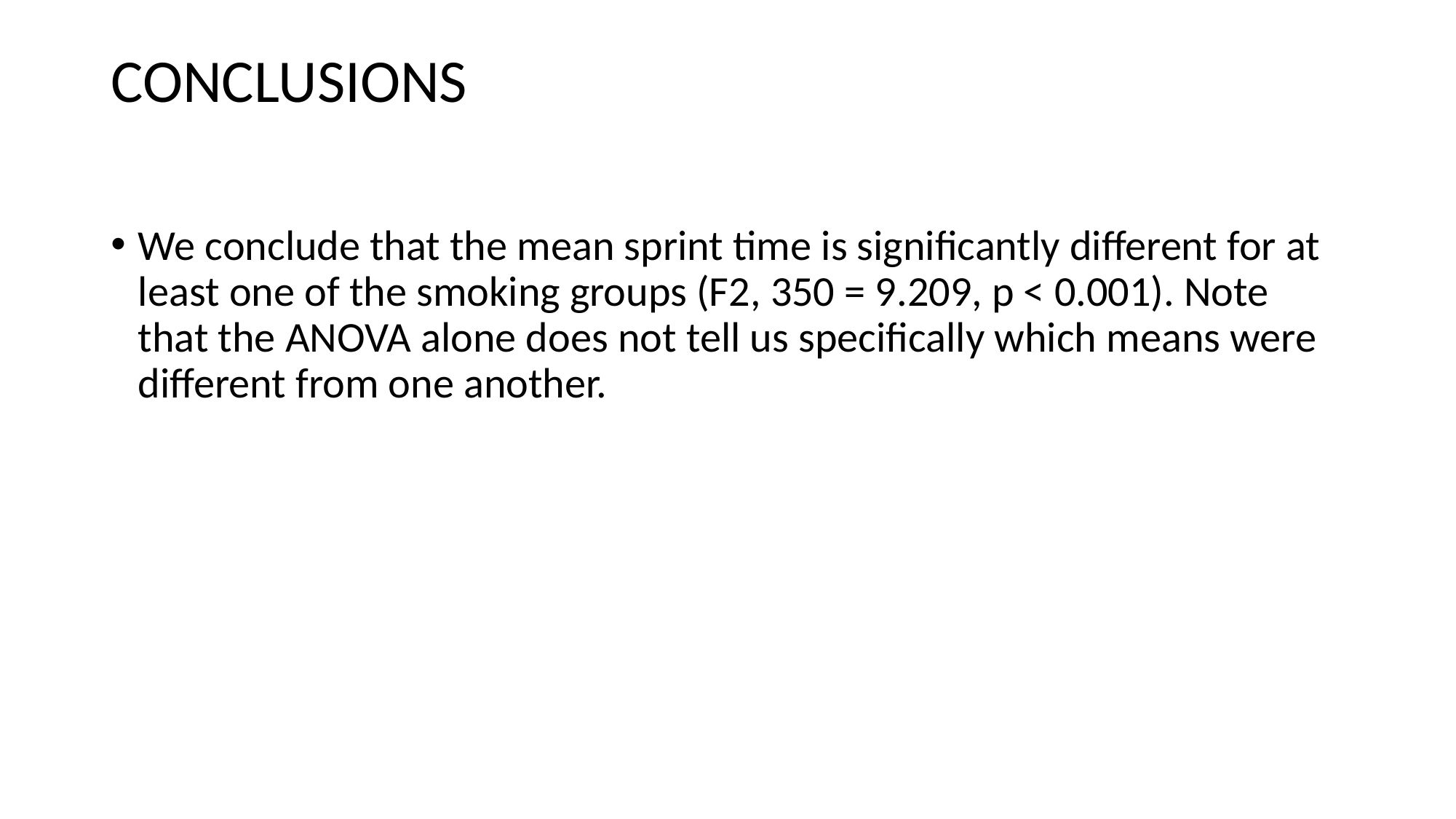

# CONCLUSIONS
We conclude that the mean sprint time is significantly different for at least one of the smoking groups (F2, 350 = 9.209, p < 0.001). Note that the ANOVA alone does not tell us specifically which means were different from one another.